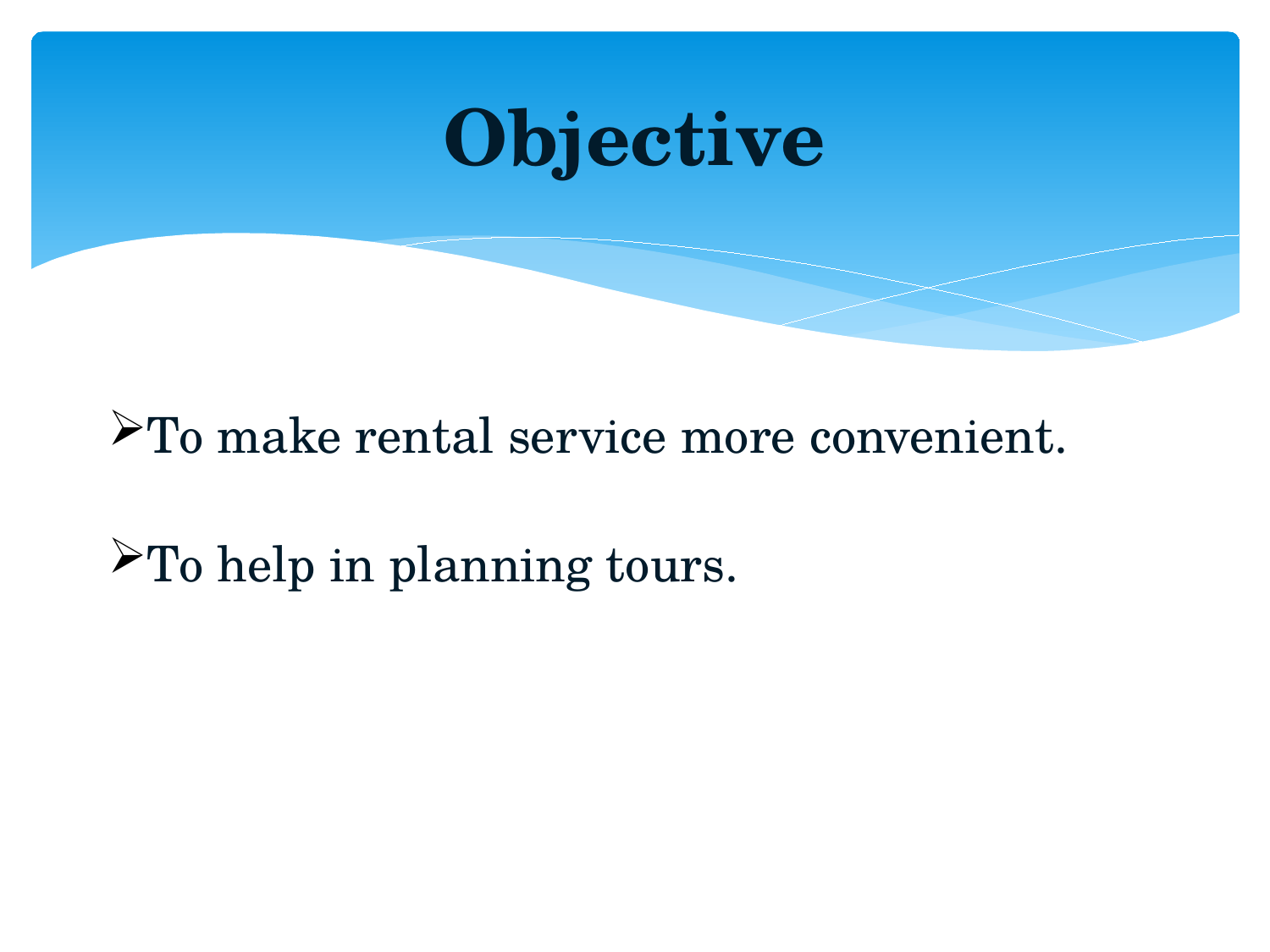

# Objective
To make rental service more convenient.
To help in planning tours.